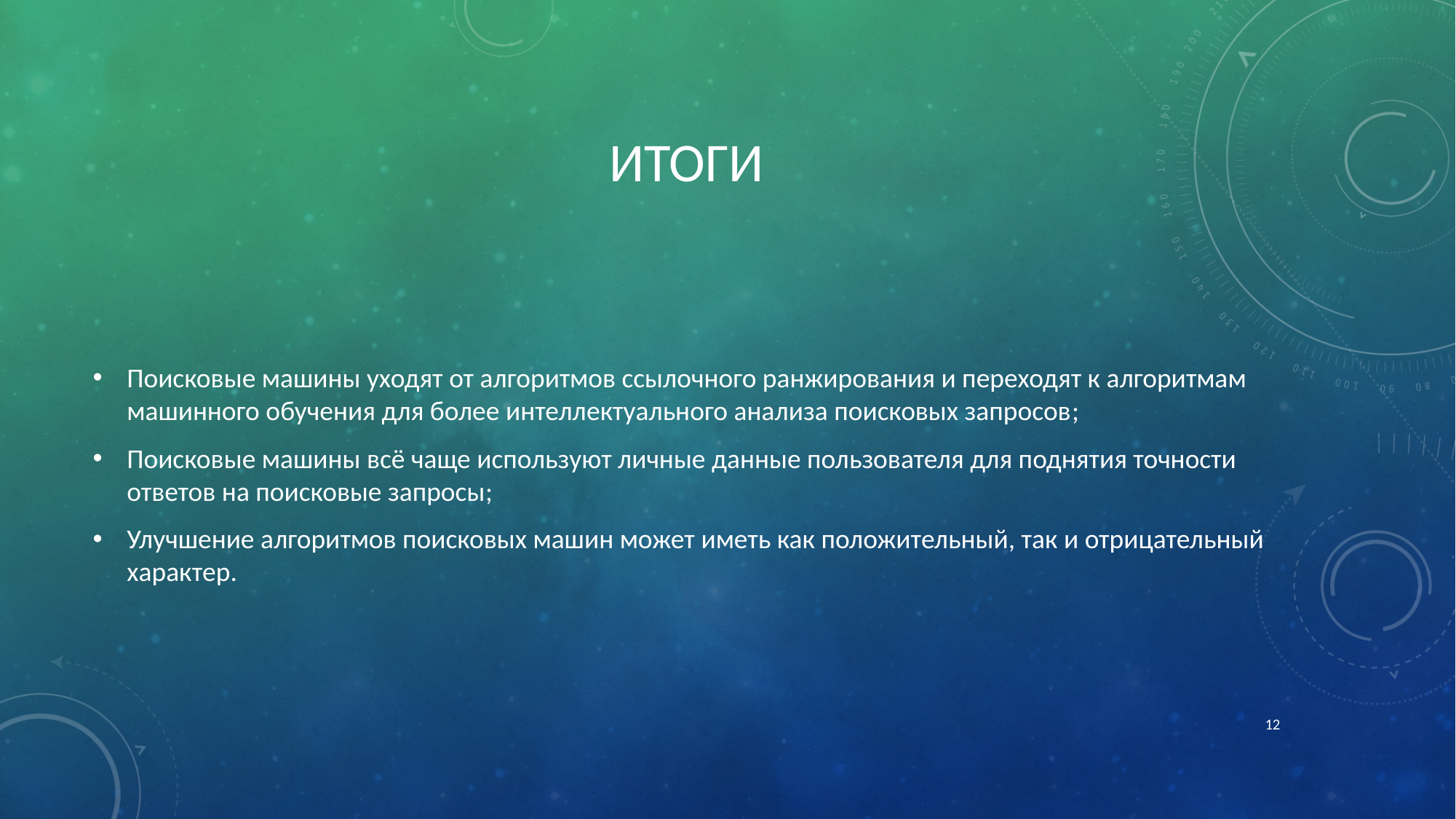

# ИТОГИ
Поисковые машины уходят от алгоритмов ссылочного ранжирования и переходят к алгоритмам машинного обучения для более интеллектуального анализа поисковых запросов;
Поисковые машины всё чаще используют личные данные пользователя для поднятия точности ответов на поисковые запросы;
Улучшение алгоритмов поисковых машин может иметь как положительный, так и отрицательный характер.
12